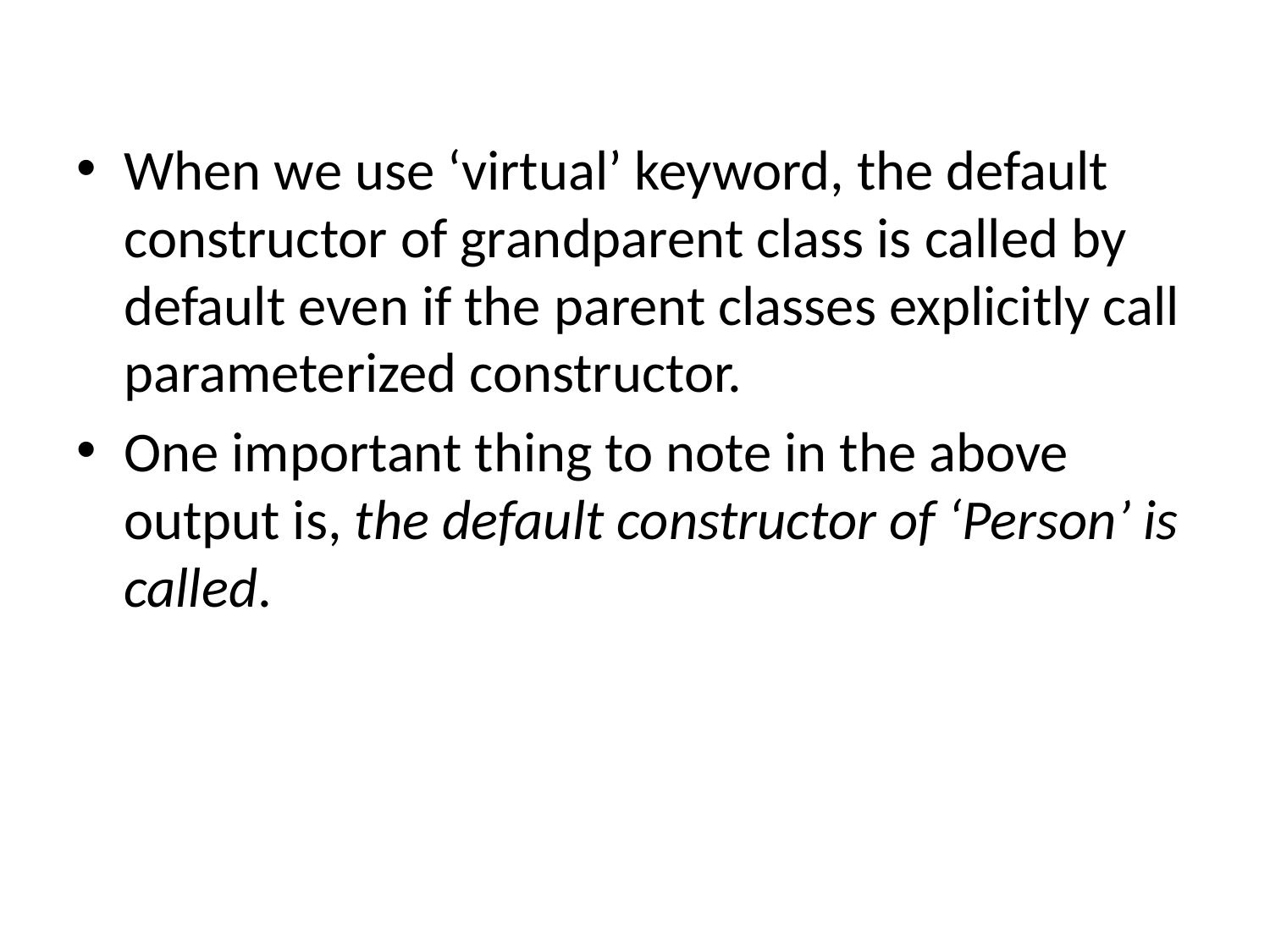

When we use ‘virtual’ keyword, the default constructor of grandparent class is called by default even if the parent classes explicitly call parameterized constructor.
One important thing to note in the above output is, the default constructor of ‘Person’ is called.